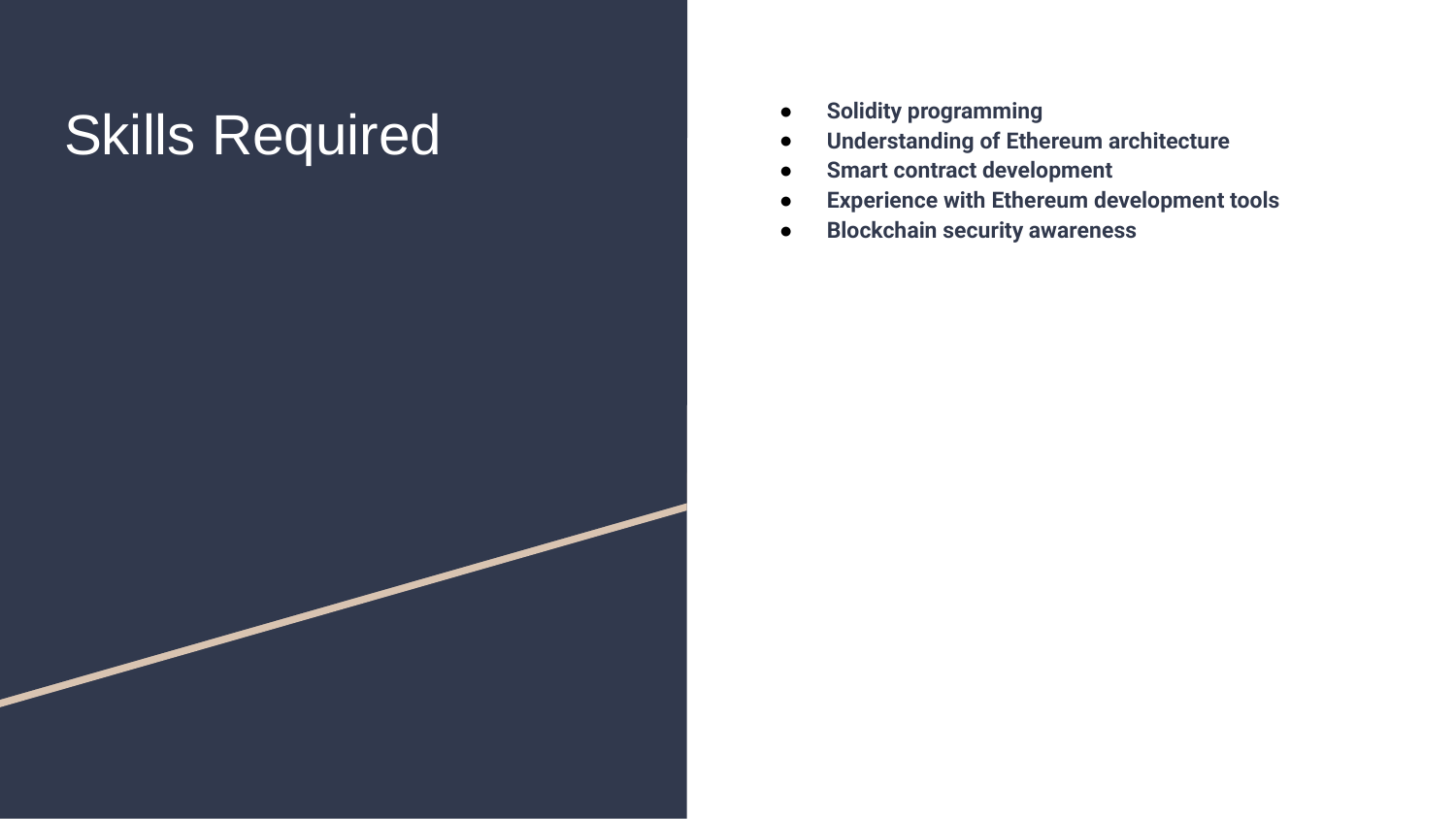

# Skills Required

Solidity programming
Understanding of Ethereum architecture
Smart contract development
Experience with Ethereum development tools
Blockchain security awareness